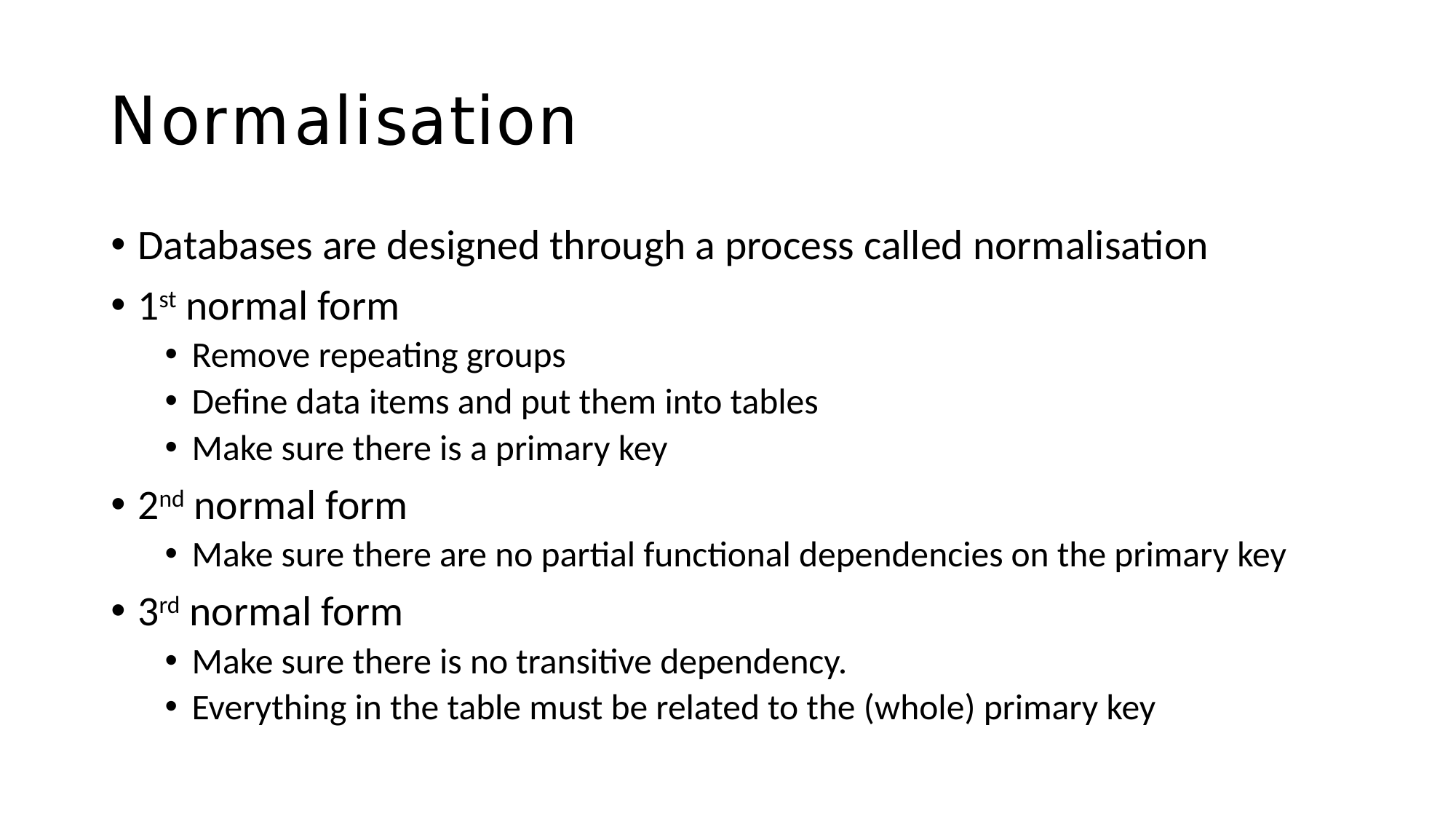

# Normalisation
Databases are designed through a process called normalisation
1st normal form
Remove repeating groups
Define data items and put them into tables
Make sure there is a primary key
2nd normal form
Make sure there are no partial functional dependencies on the primary key
3rd normal form
Make sure there is no transitive dependency.
Everything in the table must be related to the (whole) primary key